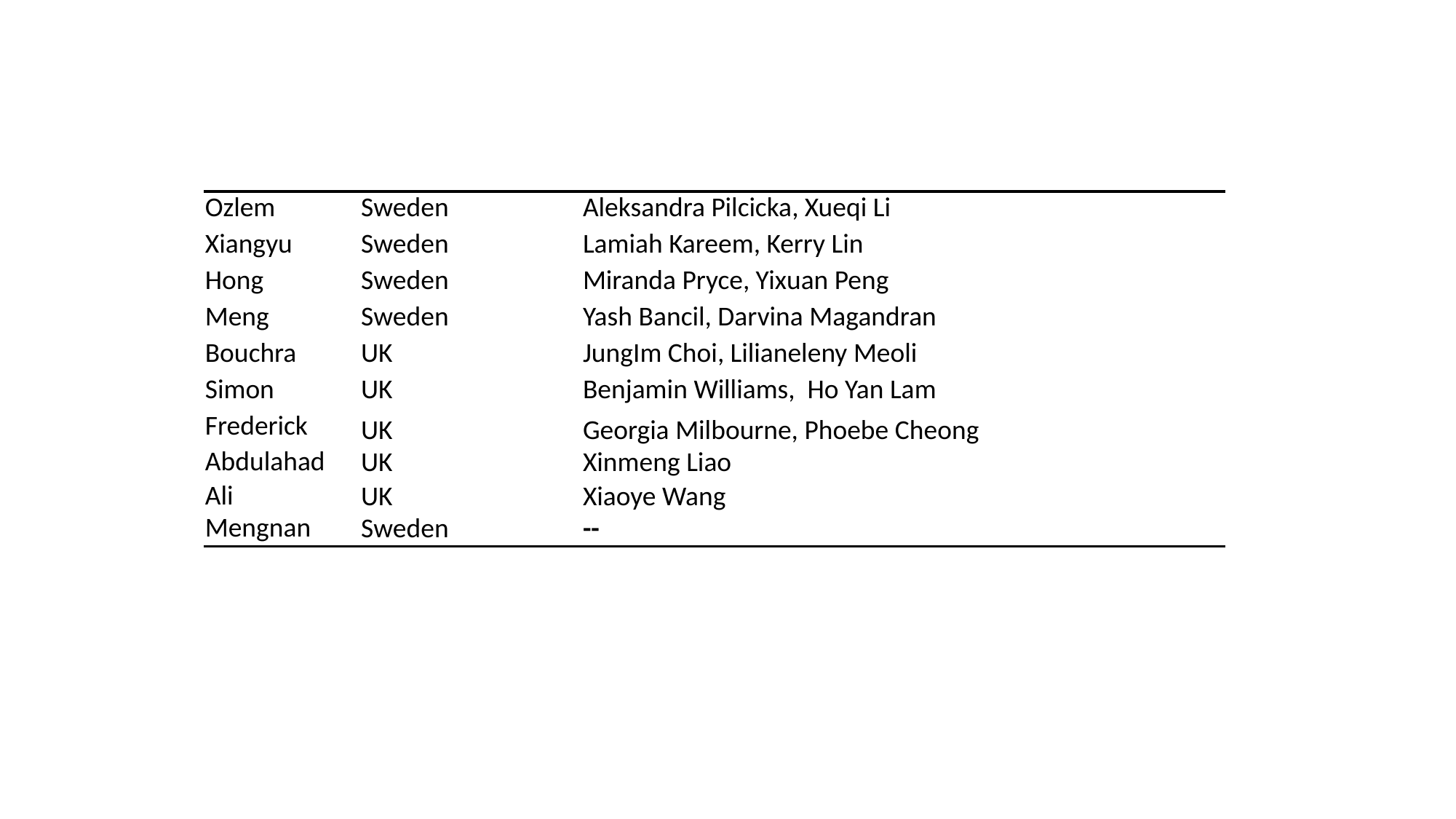

| Ozlem | Sweden | Aleksandra Pilcicka, Xueqi Li |
| --- | --- | --- |
| Xiangyu | Sweden | Lamiah Kareem, Kerry Lin |
| Hong | Sweden | Miranda Pryce, Yixuan Peng |
| Meng | Sweden | Yash Bancil, Darvina Magandran |
| Bouchra | UK | JungIm Choi, Lilianeleny Meoli |
| Simon | UK | Benjamin Williams, Ho Yan Lam |
| Frederick | UK | Georgia Milbourne, Phoebe Cheong |
| Abdulahad | UK | Xinmeng Liao |
| Ali | UK | Xiaoye Wang |
| Mengnan | Sweden | -- |